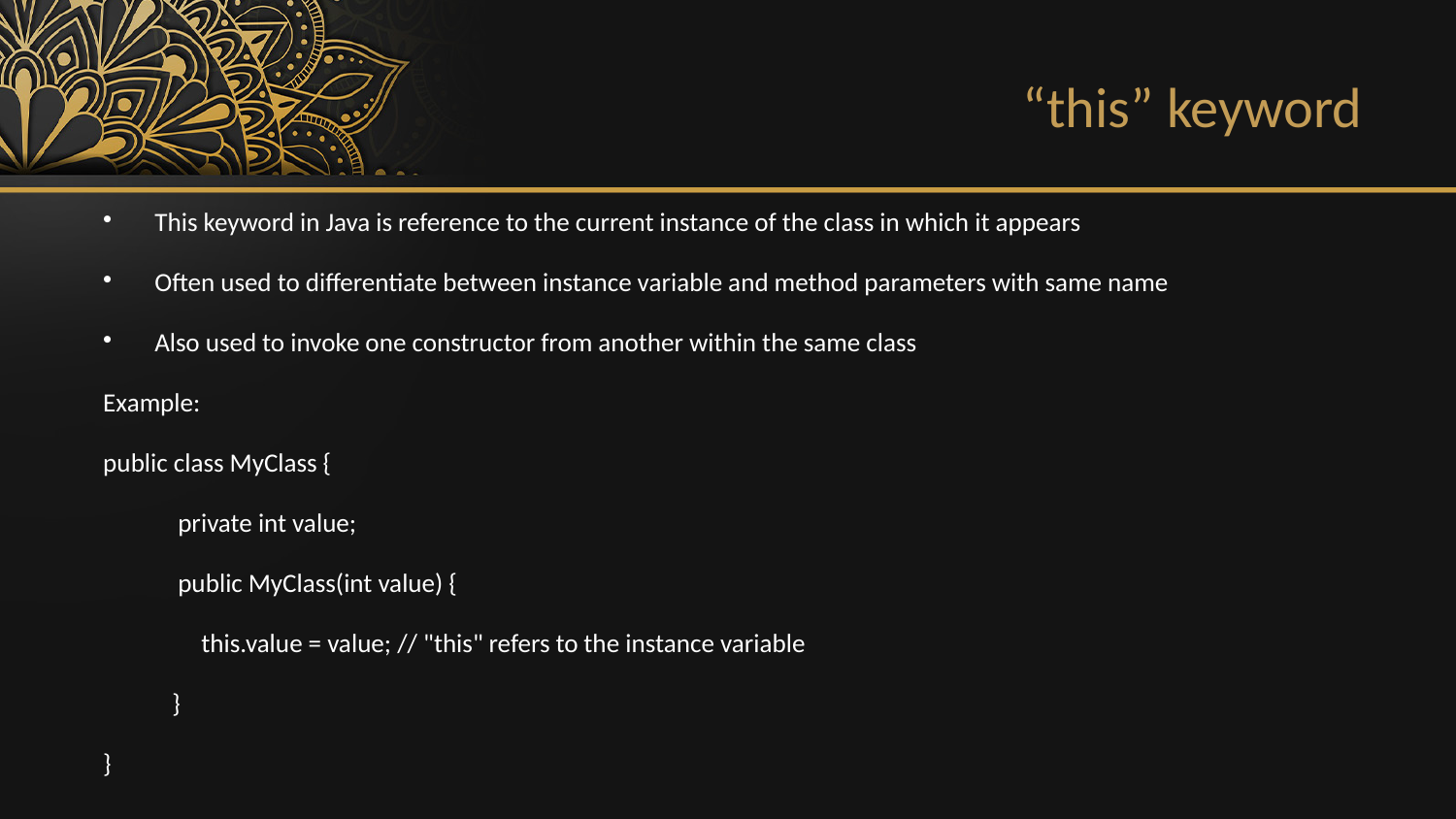

“this” keyword
This keyword in Java is reference to the current instance of the class in which it appears
Often used to differentiate between instance variable and method parameters with same name
Also used to invoke one constructor from another within the same class
Example:
public class MyClass {
	    private int value;
	    public MyClass(int value) {
	        this.value = value; // "this" refers to the instance variable
	   }
}